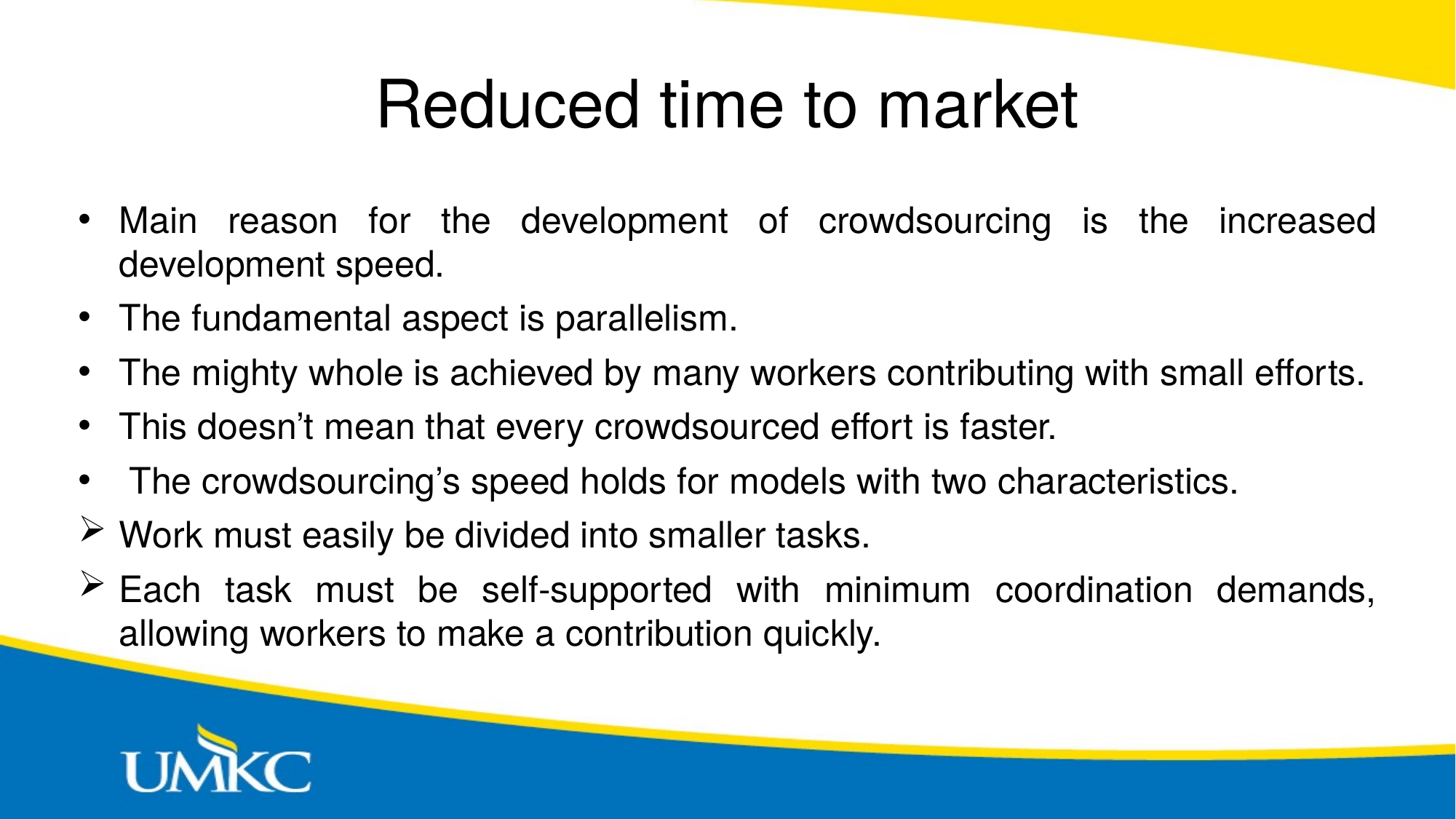

# Reduced time to market
Main reason for the development of crowdsourcing is the increased development speed.
The fundamental aspect is parallelism.
The mighty whole is achieved by many workers contributing with small efforts.
This doesn’t mean that every crowdsourced effort is faster.
 The crowdsourcing’s speed holds for models with two characteristics.
Work must easily be divided into smaller tasks.
Each task must be self-supported with minimum coordination demands, allowing workers to make a contribution quickly.